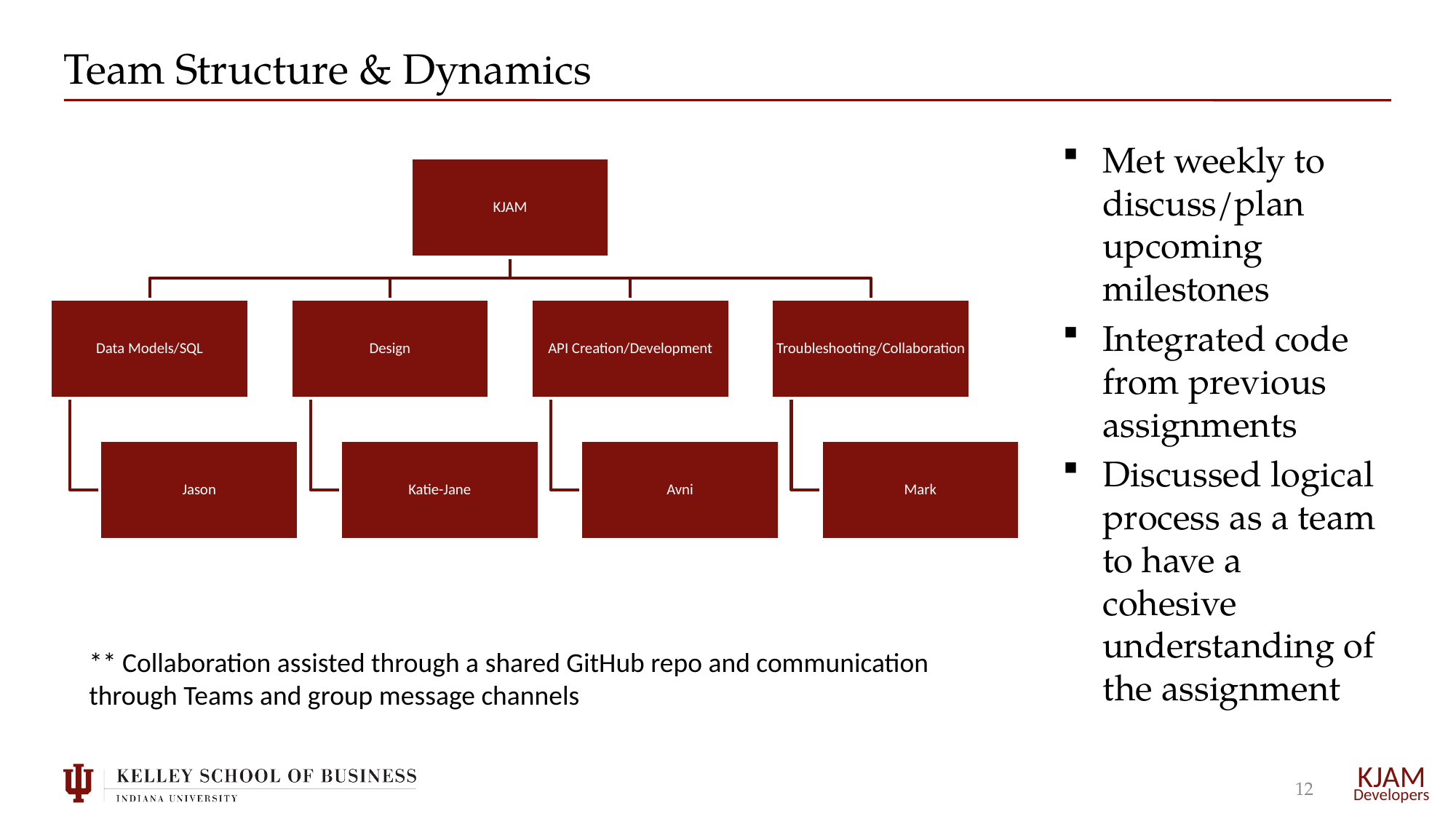

KJAM
Data Models/SQL
Jason
Design
Katie-Jane
API Creation/Development
Avni
Troubleshooting/Collaboration
Mark
# Team Structure & Dynamics
Met weekly to discuss/plan upcoming milestones
Integrated code from previous assignments
Discussed logical process as a team to have a cohesive understanding of the assignment
** Collaboration assisted through a shared GitHub repo and communication through Teams and group message channels
12